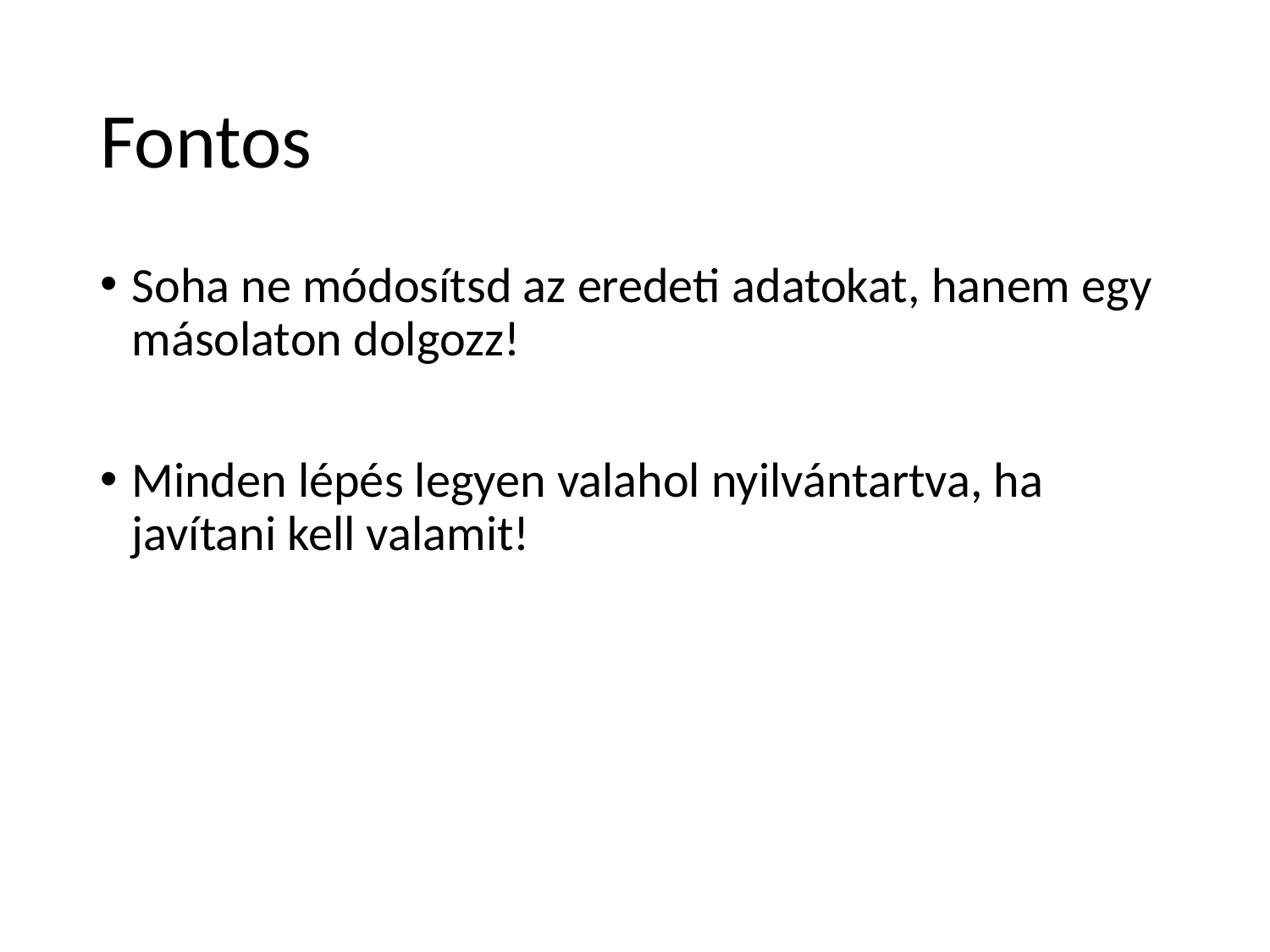

# Fontos
Soha ne módosítsd az eredeti adatokat, hanem egy másolaton dolgozz!

Minden lépés legyen valahol nyilvántartva, ha javítani kell valamit!